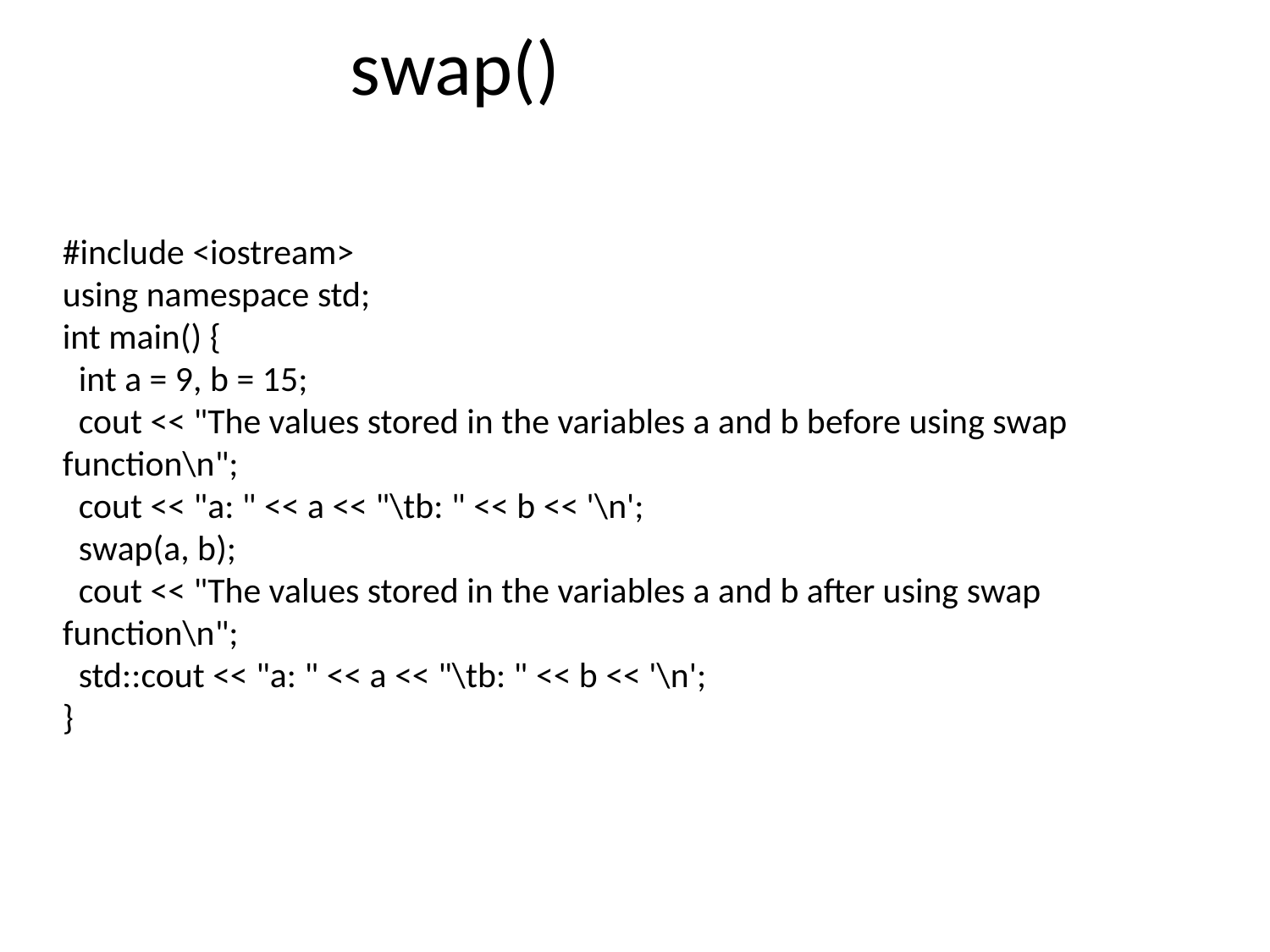

# swap()
#include <iostream>
using namespace std;
int main() {
  int a = 9, b = 15;
  cout << "The values stored in the variables a and b before using swap function\n";
  cout << "a: " << a << "\tb: " << b << '\n';
  swap(a, b);
  cout << "The values stored in the variables a and b after using swap function\n";
  std::cout << "a: " << a << "\tb: " << b << '\n';
}